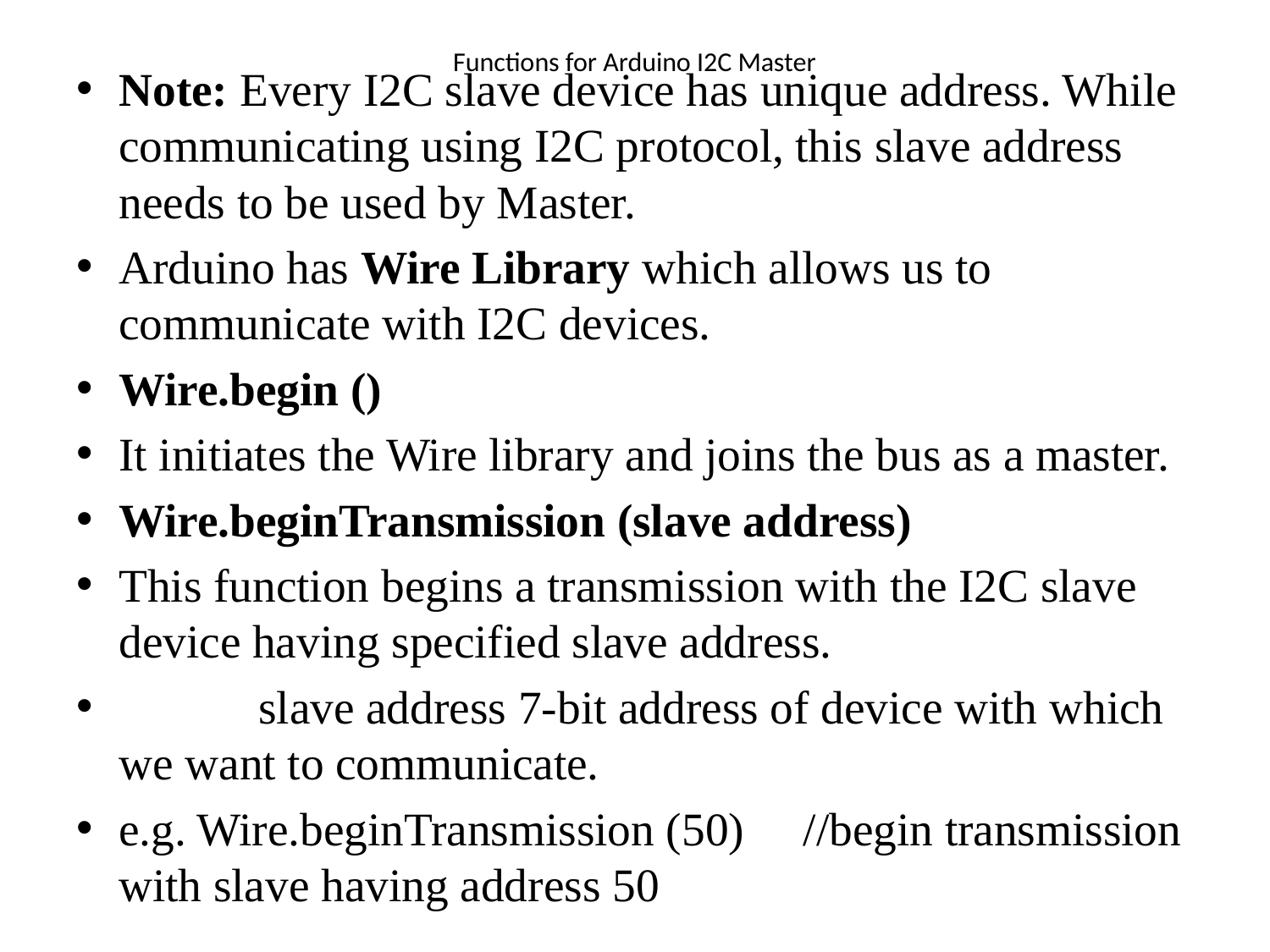

# Functions for Arduino I2C Master
Note: Every I2C slave device has unique address. While communicating using I2C protocol, this slave address needs to be used by Master.
Arduino has Wire Library which allows us to communicate with I2C devices.
Wire.begin ()
It initiates the Wire library and joins the bus as a master.
Wire.beginTransmission (slave address)
This function begins a transmission with the I2C slave device having specified slave address.
            slave address 7-bit address of device with which we want to communicate.
e.g. Wire.beginTransmission (50)     //begin transmission with slave having address 50